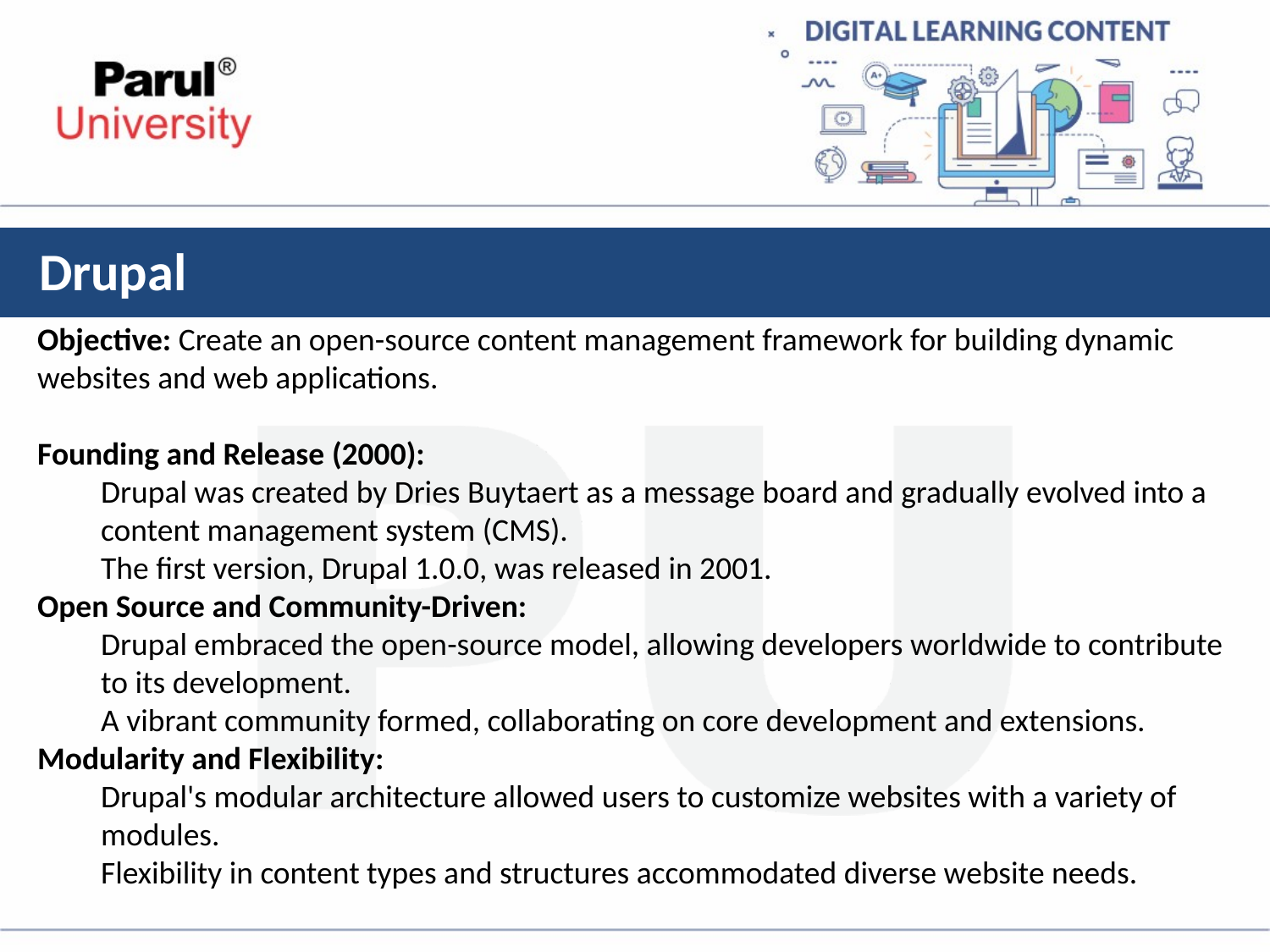

# Drupal
Objective: Create an open-source content management framework for building dynamic websites and web applications.

Founding and Release (2000):
Drupal was created by Dries Buytaert as a message board and gradually evolved into a content management system (CMS).
The first version, Drupal 1.0.0, was released in 2001.
Open Source and Community-Driven:
Drupal embraced the open-source model, allowing developers worldwide to contribute to its development.
A vibrant community formed, collaborating on core development and extensions.
Modularity and Flexibility:
Drupal's modular architecture allowed users to customize websites with a variety of modules.
Flexibility in content types and structures accommodated diverse website needs.